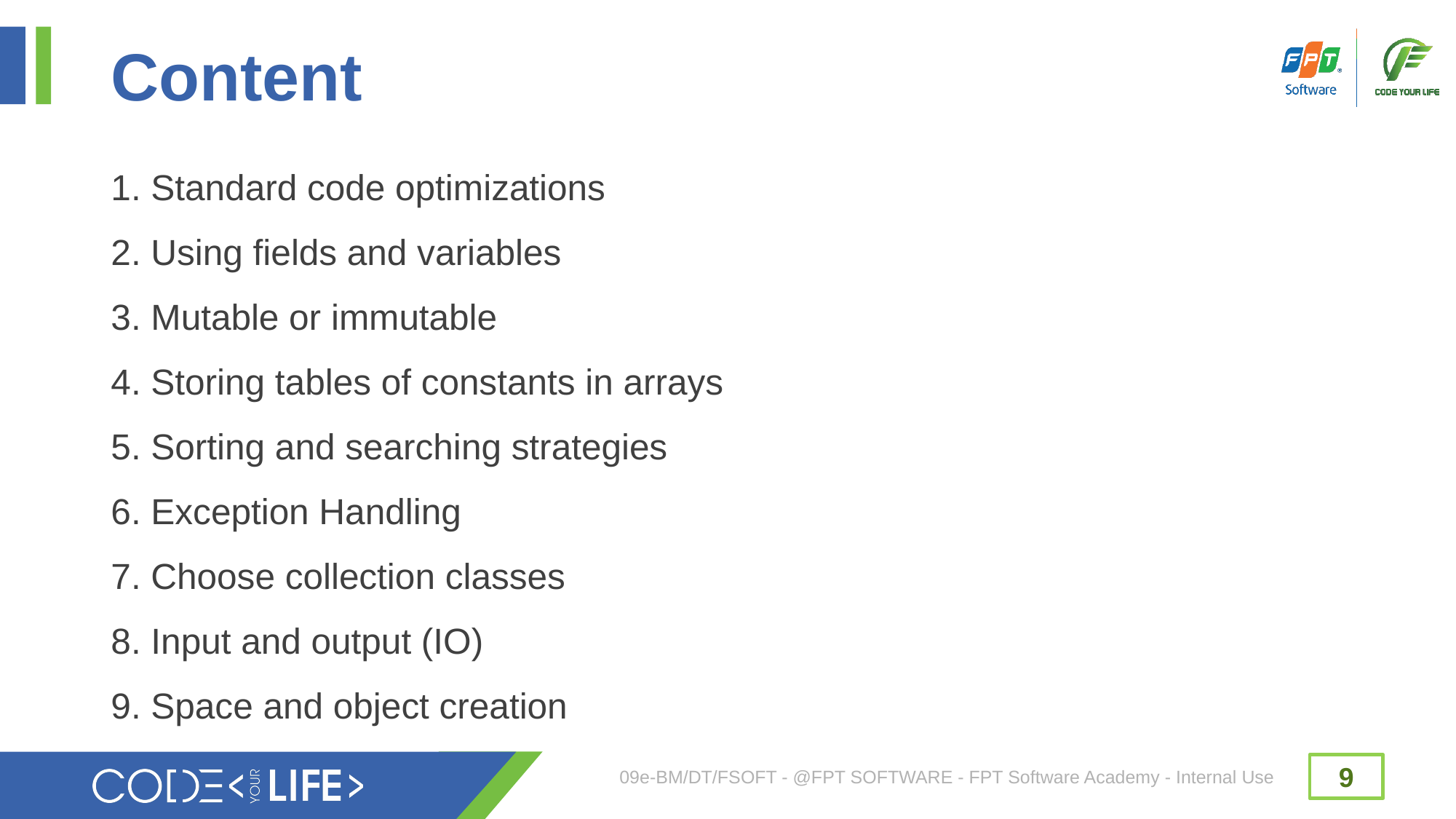

# Content
1. Standard code optimizations
2. Using fields and variables
3. Mutable or immutable
4. Storing tables of constants in arrays
5. Sorting and searching strategies
6. Exception Handling
7. Choose collection classes
8. Input and output (IO)
9. Space and object creation
09e-BM/DT/FSOFT - @FPT SOFTWARE - FPT Software Academy - Internal Use
9